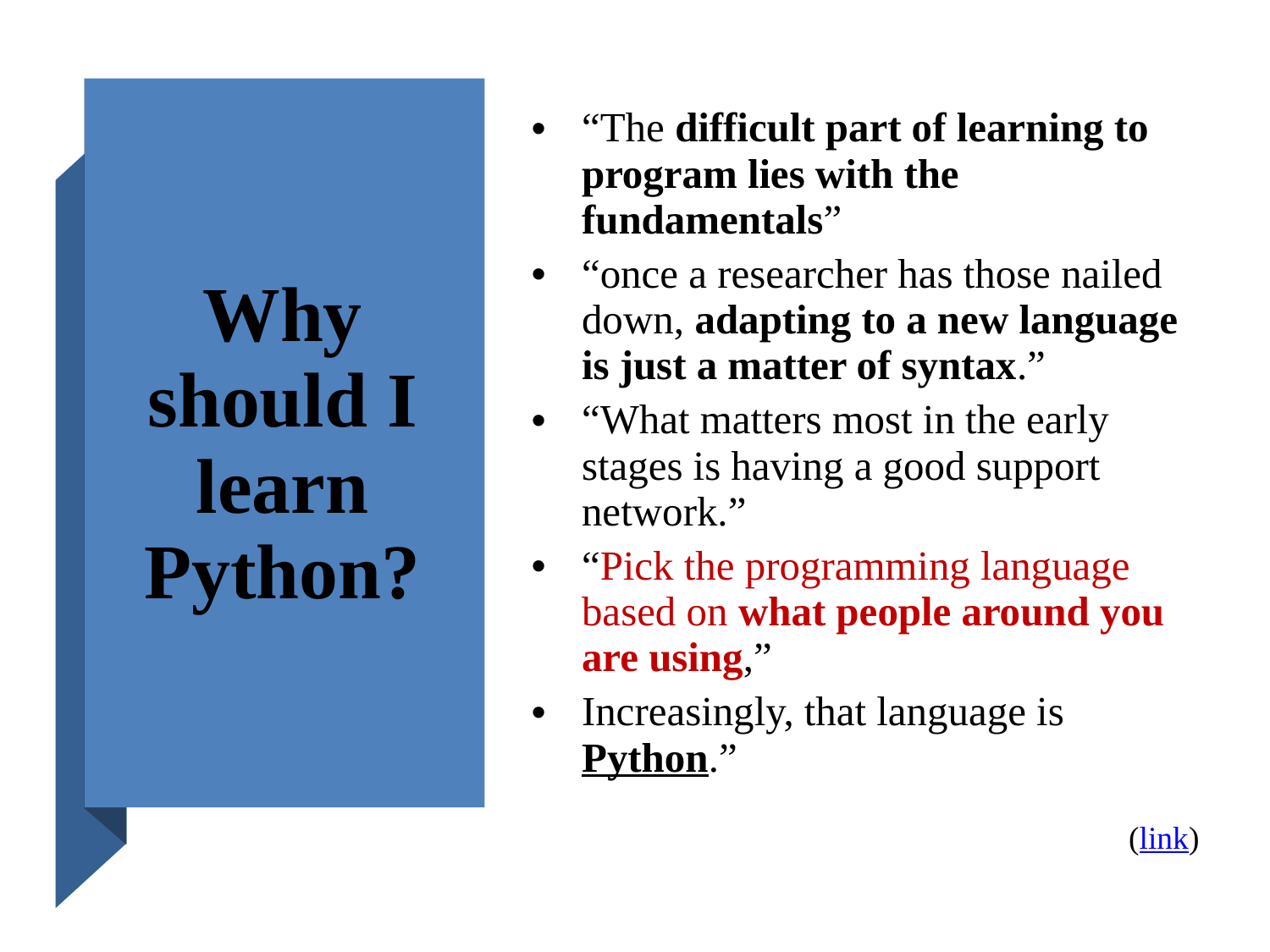

“The difficult part of learning to program lies with the fundamentals”
“once a researcher has those nailed down, adapting to a new language is just a matter of syntax.”
“What matters most in the early stages is having a good support network.”
“Pick the programming language based on what people around you are using,”
Increasingly, that language is Python.”
# Why should I learn Python?
(link)